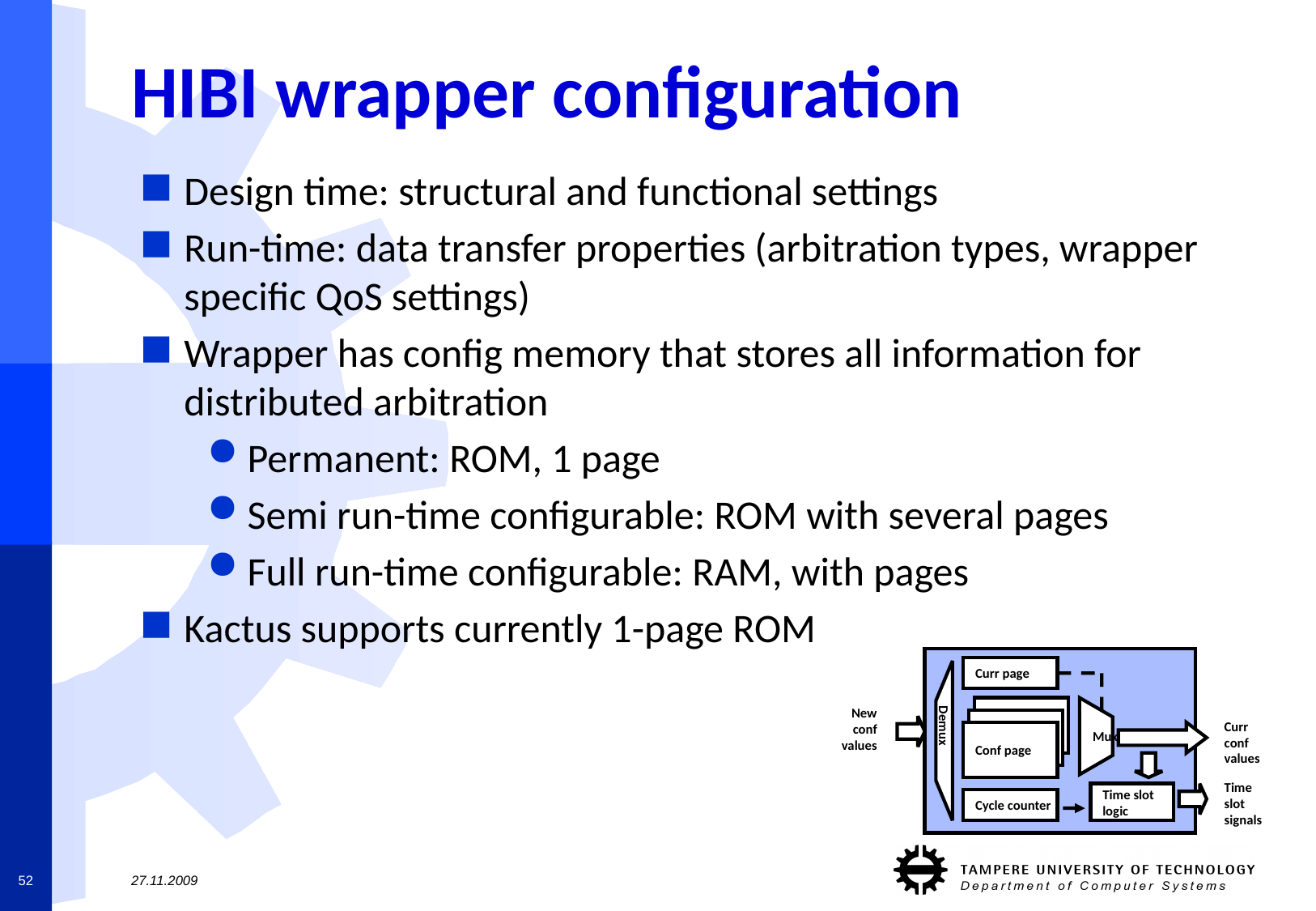

# HIBI wrapper configuration
Design time: structural and functional settings
Run-time: data transfer properties (arbitration types, wrapper specific QoS settings)
Wrapper has config memory that stores all information for distributed arbitration
Permanent: ROM, 1 page
Semi run-time configurable: ROM with several pages
Full run-time configurable: RAM, with pages
Kactus supports currently 1-page ROM

Curr page

New
conf
values

Curr
conf
values

Mux
Conf page
Demux

Time
slot
signals
Time slot
logic

Cycle counter

52
27.11.2009